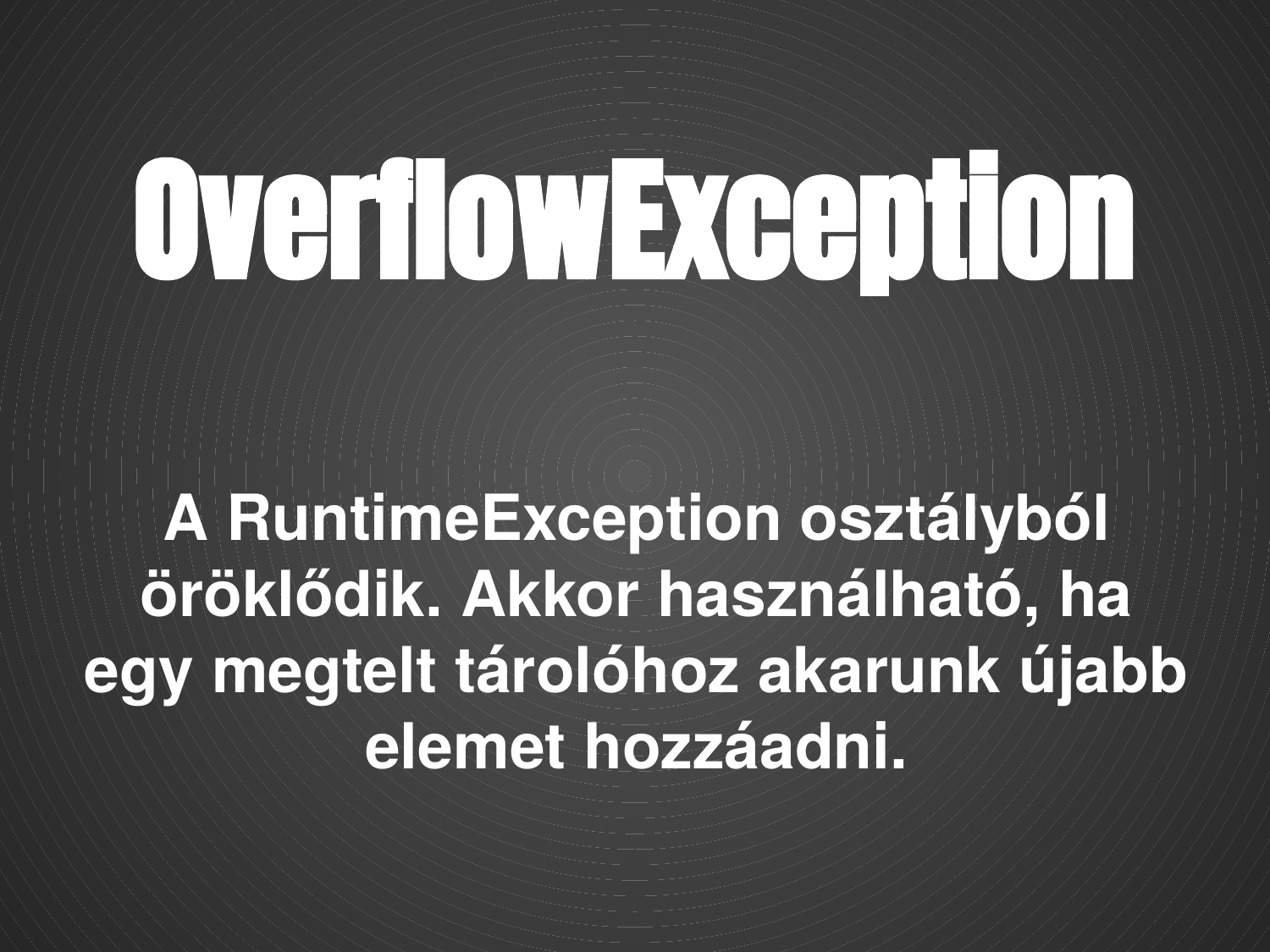

OverflowException
A RuntimeException osztályból öröklődik. Akkor használható, ha egy megtelt tárolóhoz akarunk újabb elemet hozzáadni.